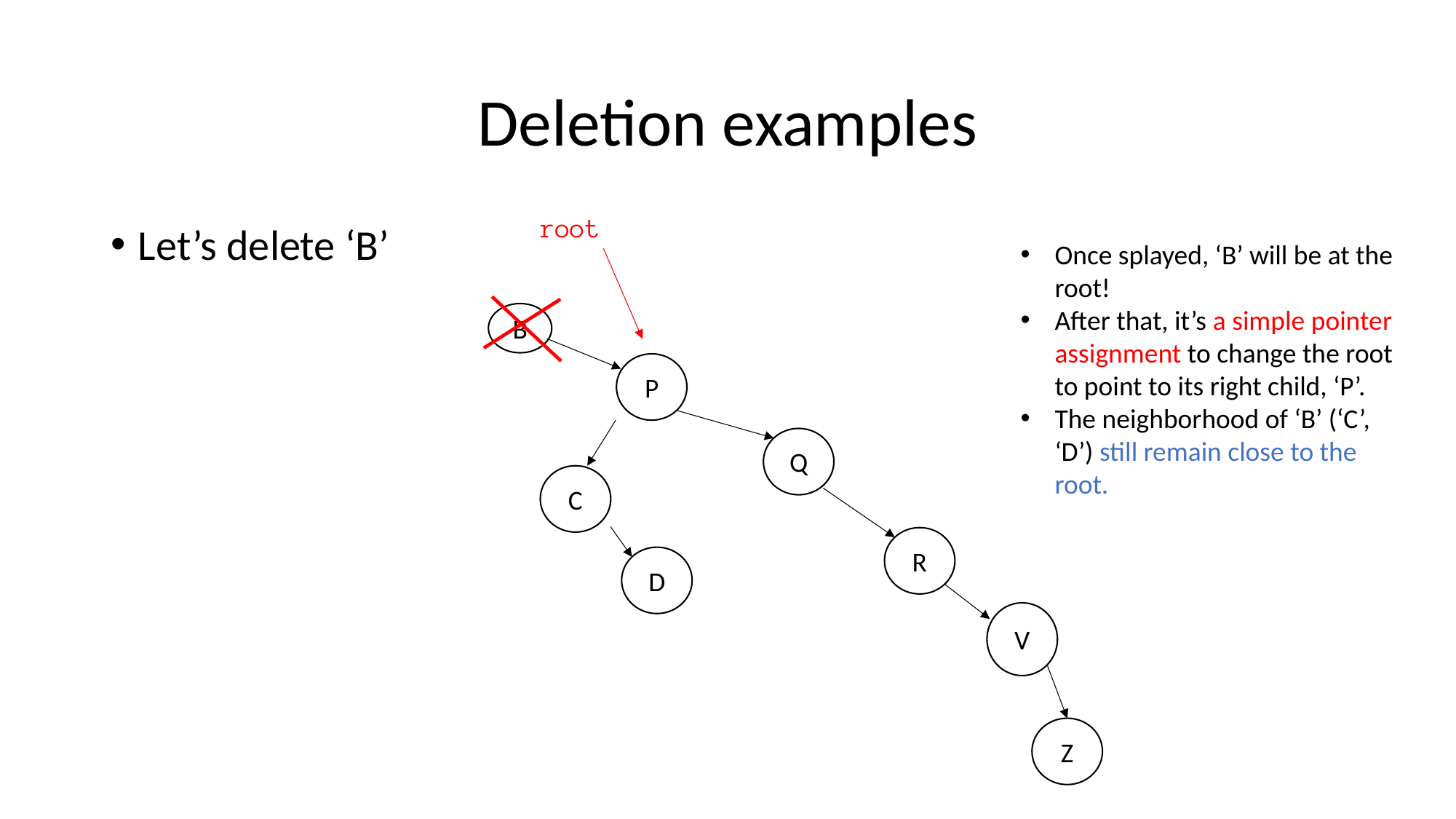

# Deletion examples
root
Let’s delete ‘B’
Once splayed, ‘B’ will be at the root!
After that, it’s a simple pointer assignment to change the root to point to its right child, ‘P’.
The neighborhood of ‘B’ (‘C’, ‘D’) still remain close to the root.
B
P
Q
C
R
D
V
Z